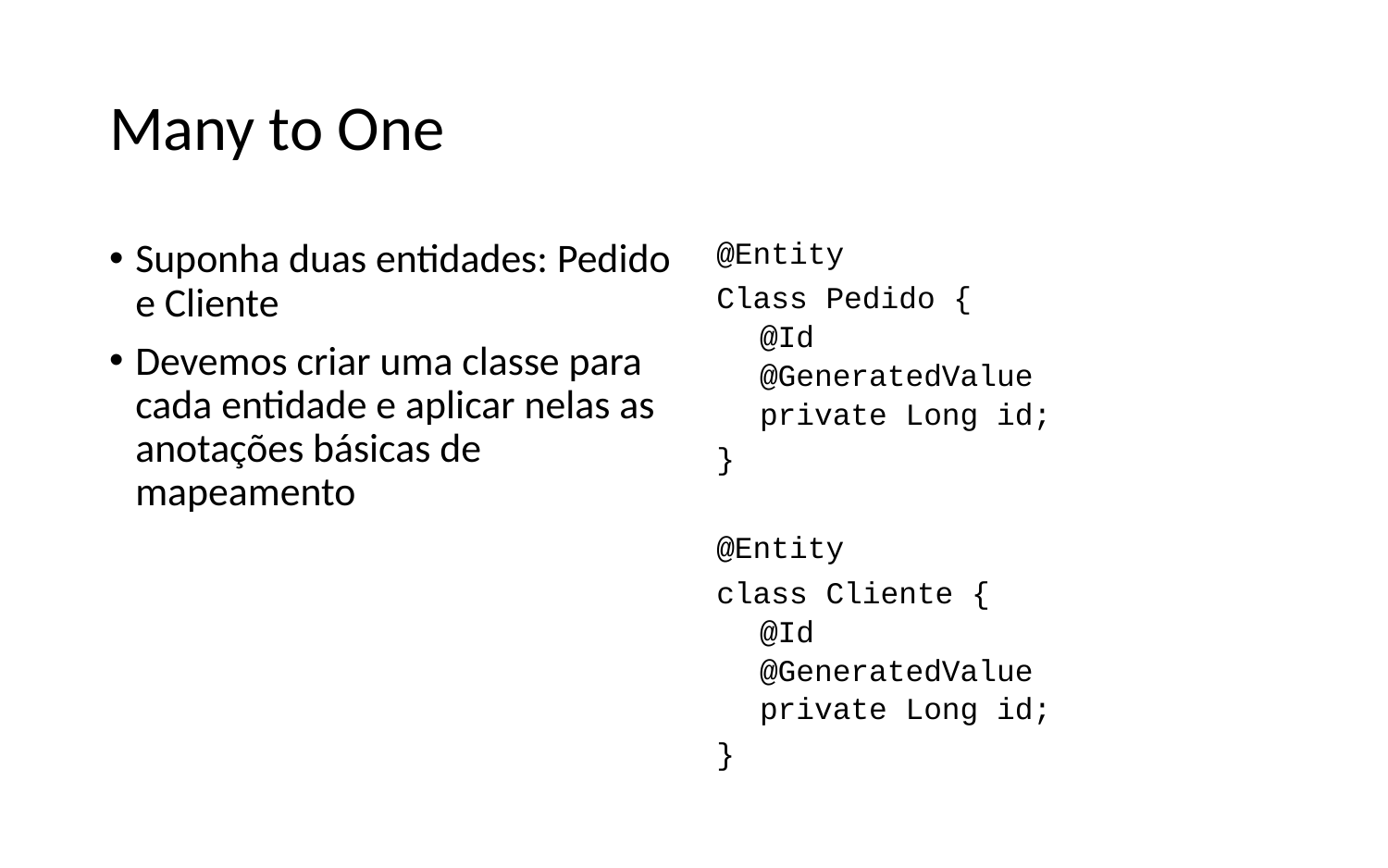

# Many to One
Suponha duas entidades: Pedido e Cliente
Devemos criar uma classe para cada entidade e aplicar nelas as anotações básicas de mapeamento

@Entity
Class Pedido {
@Id
@GeneratedValue
private Long id;
}

@Entity
class Cliente {
@Id
@GeneratedValue
private Long id;
}